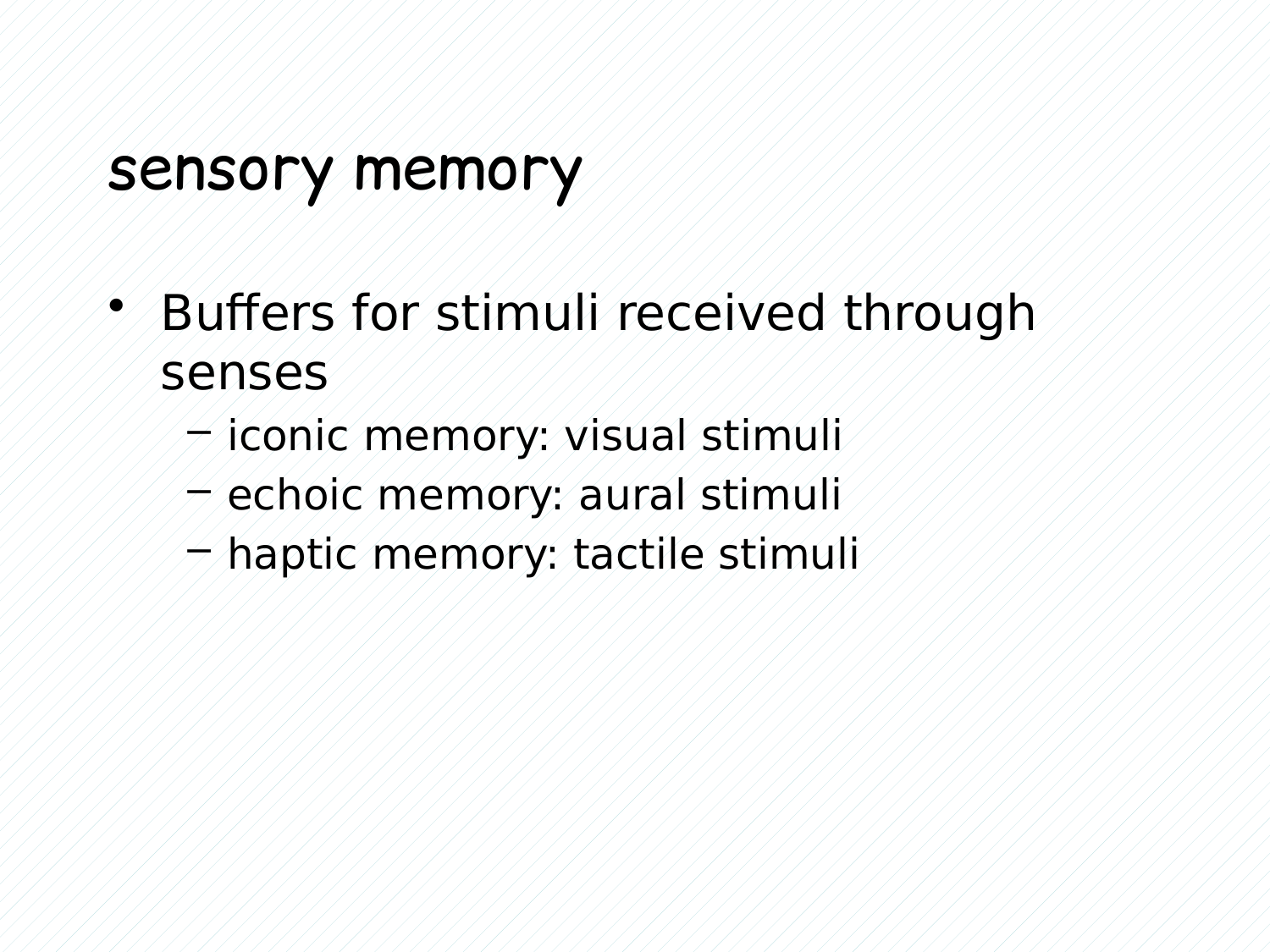

# sensory memory
Buffers for stimuli received through senses
iconic memory: visual stimuli
echoic memory: aural stimuli
haptic memory: tactile stimuli